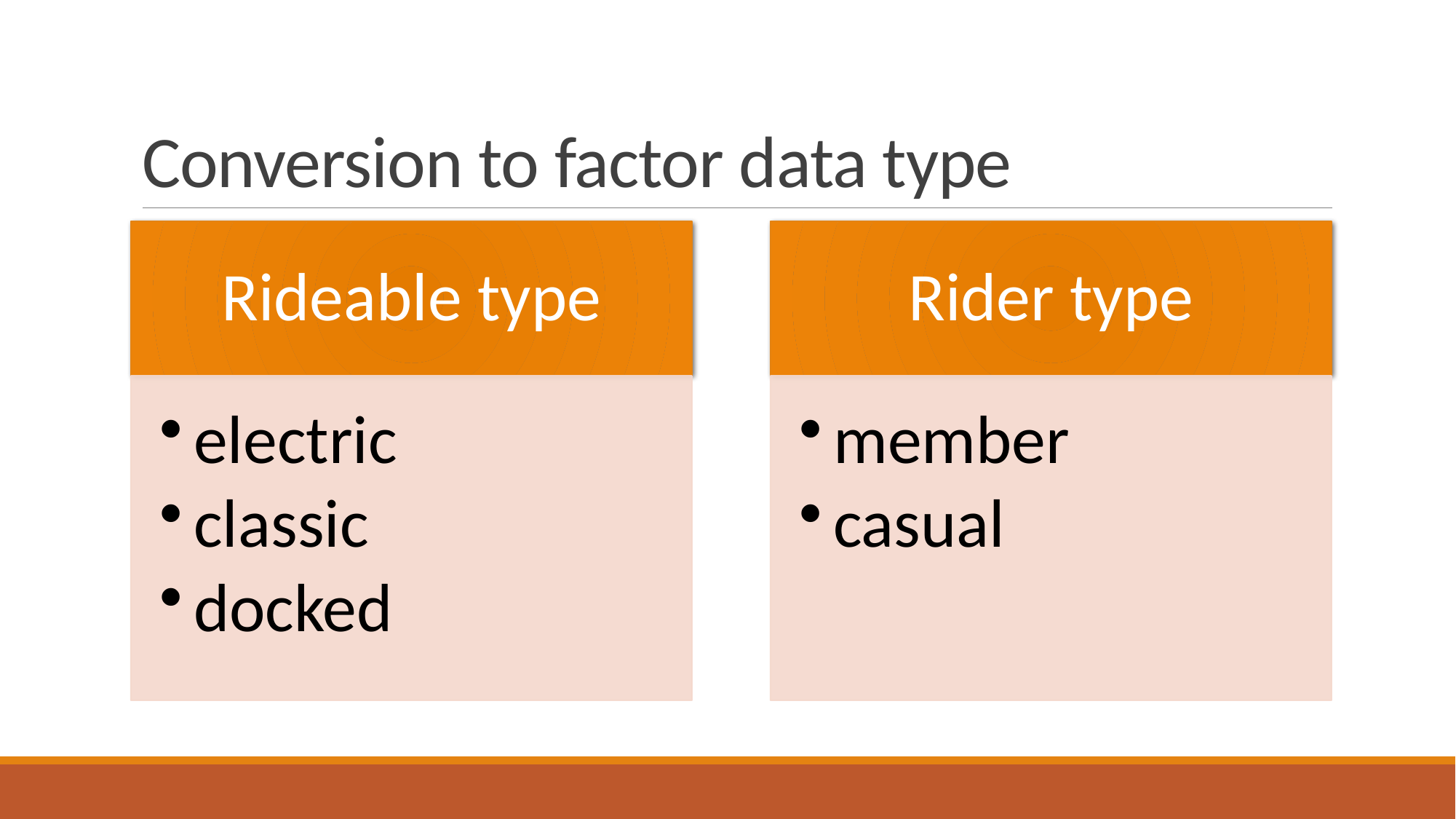

# Conversion to factor data type
Rideable type
electric
classic
docked
Rider type
member
casual